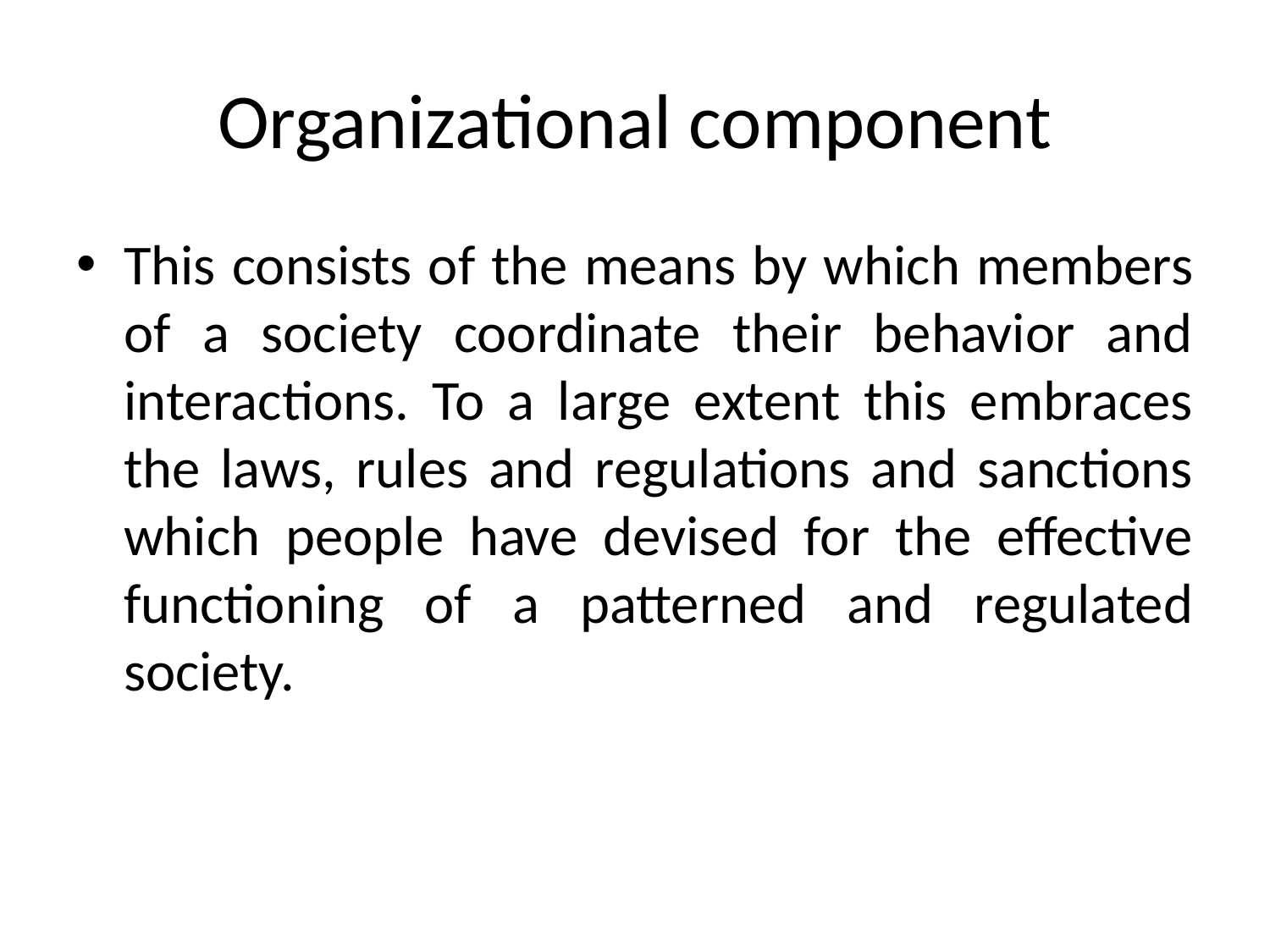

# Organizational component
This consists of the means by which members of a society coordinate their behavior and interactions. To a large extent this embraces the laws, rules and regulations and sanctions which people have devised for the effective functioning of a patterned and regulated society.